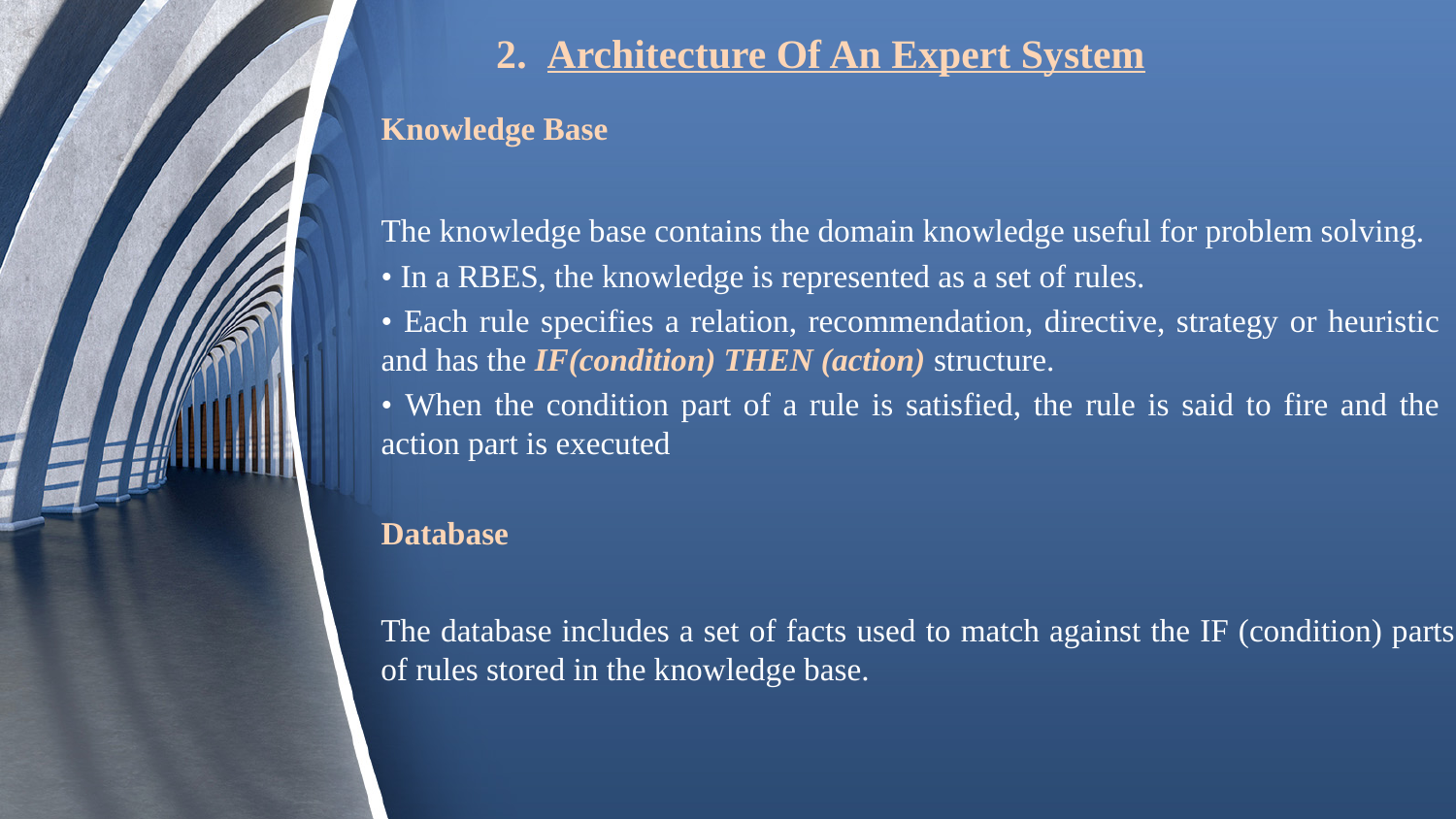

2.  Architecture Of An Expert System
# Knowledge Base
The knowledge base contains the domain knowledge useful for problem solving.
• In a RBES, the knowledge is represented as a set of rules.
• Each rule specifies a relation, recommendation, directive, strategy or heuristic and has the IF(condition) THEN (action) structure.
• When the condition part of a rule is satisfied, the rule is said to fire and the action part is executed

Database
The database includes a set of facts used to match against the IF (condition) parts of rules stored in the knowledge base.